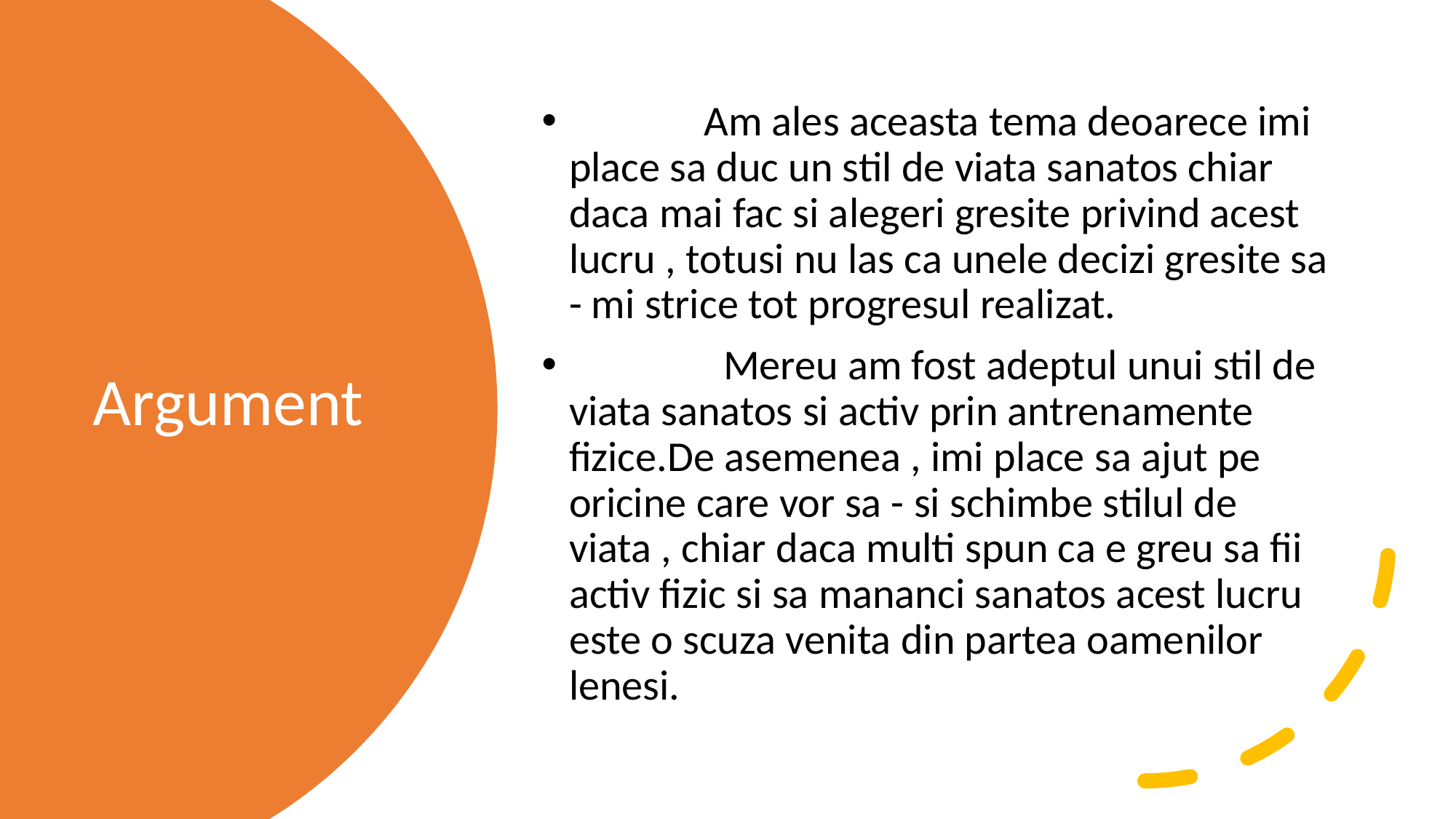

Am ales aceasta tema deoarece imi place sa duc un stil de viata sanatos chiar daca mai fac si alegeri gresite privind acest lucru , totusi nu las ca unele decizi gresite sa - mi strice tot progresul realizat.
                Mereu am fost adeptul unui stil de viata sanatos si activ prin antrenamente fizice.De asemenea , imi place sa ajut pe oricine care vor sa - si schimbe stilul de viata , chiar daca multi spun ca e greu sa fii activ fizic si sa mananci sanatos acest lucru este o scuza venita din partea oamenilor lenesi.
# Argument